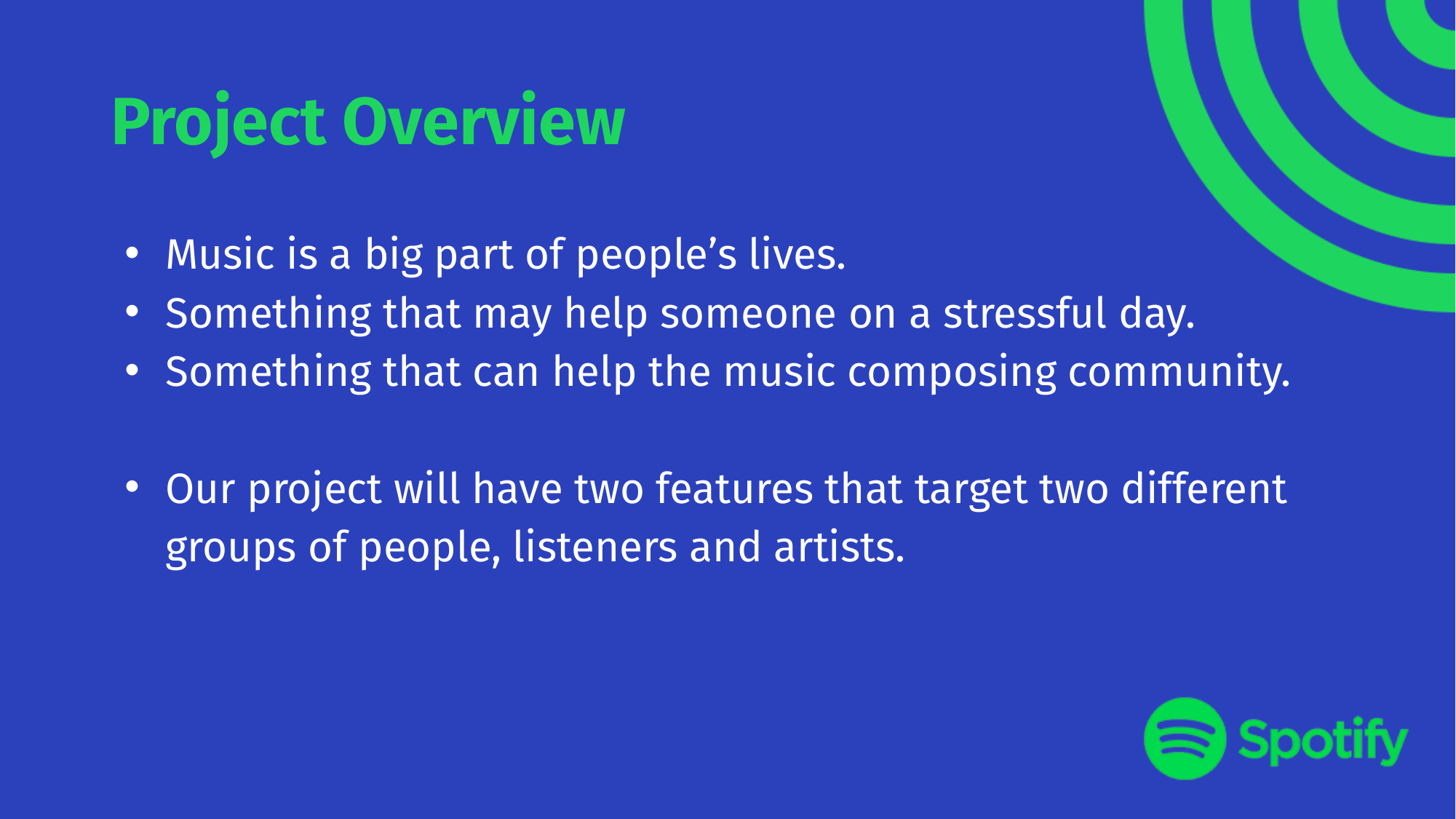

# Project Overview
Music is a big part of people’s lives.
Something that may help someone on a stressful day.
Something that can help the music composing community.

Our project will have two features that target two different groups of people, listeners and artists.